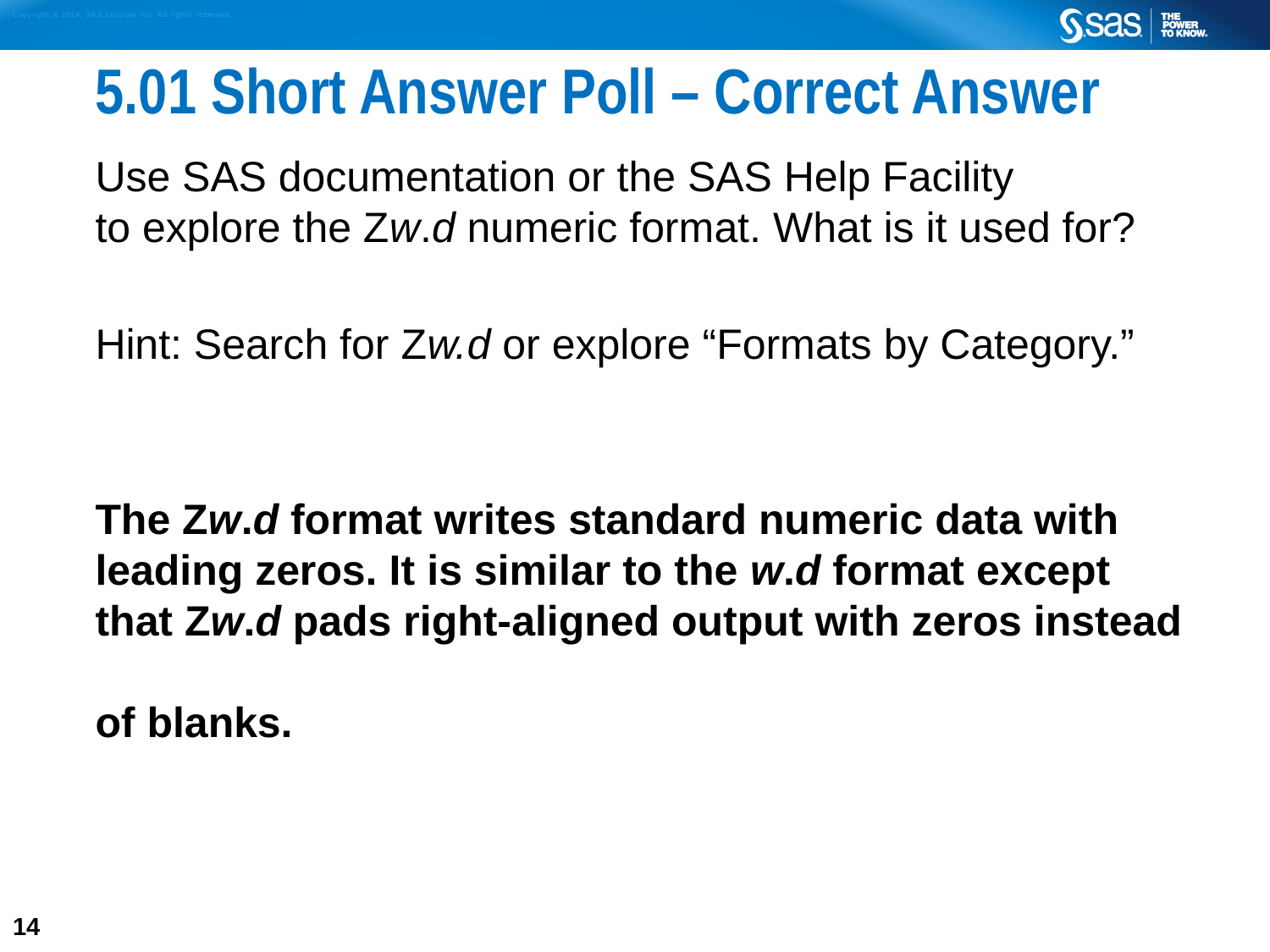

# 5.01 Short Answer Poll – Correct Answer
Use SAS documentation or the SAS Help Facility
to explore the Zw.d numeric format. What is it used for?

Hint: Search for Zw.d or explore “Formats by Category.”

The Zw.d format writes standard numeric data with leading zeros. It is similar to the w.d format except that Zw.d pads right-aligned output with zeros instead
of blanks.